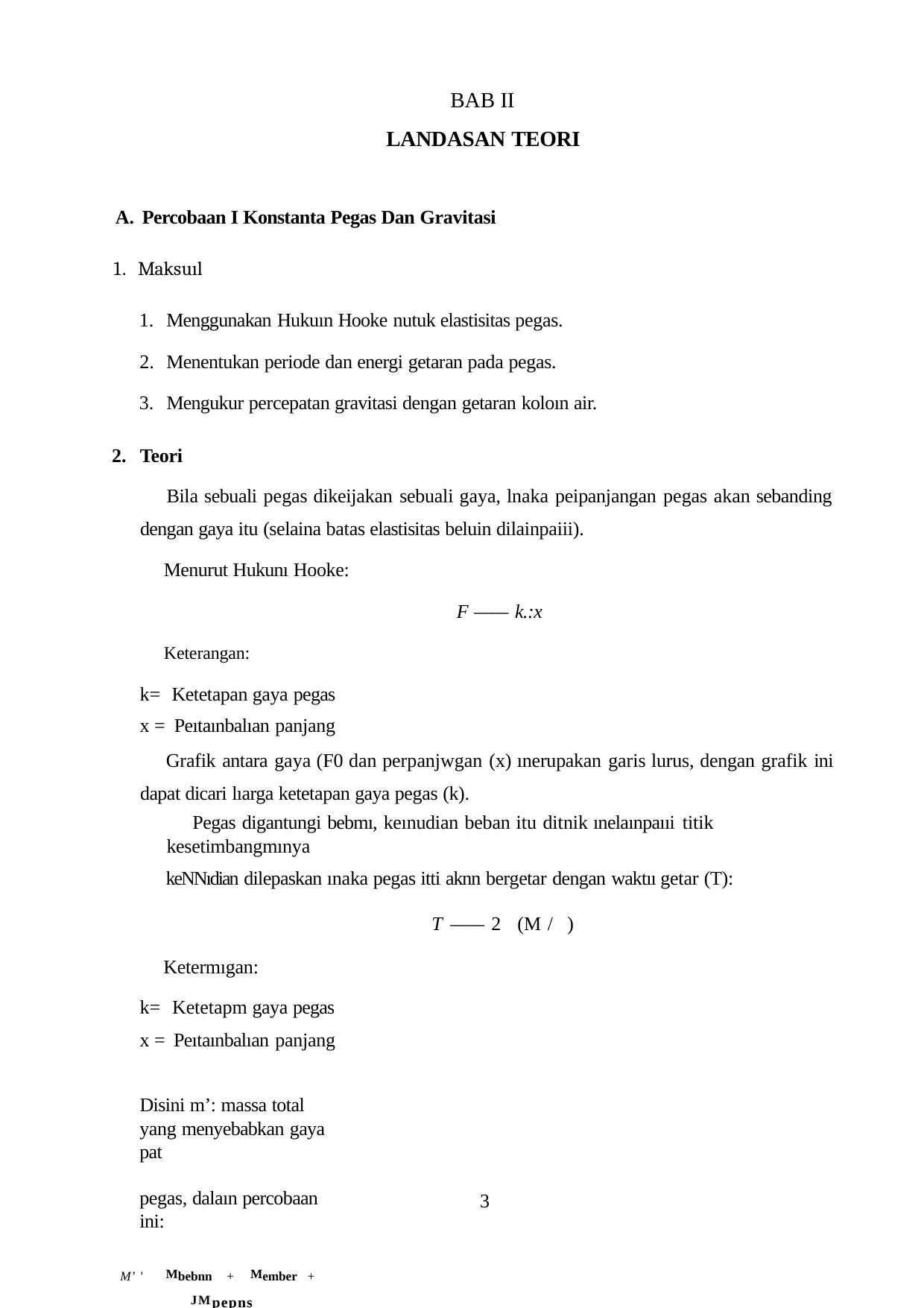

BAB II
LANDASAN TEORI

A. Percobaan I Konstanta Pegas Dan Gravitasi

Maksuıl

Menggunakan Hukuın Hooke nutuk elastisitas pegas.
Menentukan periode dan energi getaran pada pegas.
Mengukur percepatan gravitasi dengan getaran koloın air.

Teori
Bila sebuali pegas dikeijakan sebuali gaya, lnaka peipanjangan pegas akan sebanding dengan gaya itu (selaina batas elastisitas beluin dilainpaiii).
Menurut Hukunı Hooke:
F —— k.:x
Keterangan:
k= Ketetapan gaya pegas x = Peıtaınbalıan panjang
Grafik antara gaya (F0 dan perpanjwgan (x) ınerupakan garis lurus, dengan grafik ini dapat dicari lıarga ketetapan gaya pegas (k).
Pegas digantungi bebmı, keınudian beban itu ditnik ınelaınpaııi titik kesetimbangmınya
keNNıdian dilepaskan ınaka pegas itti aknn bergetar dengan waktıı getar (T):
T —— 2	(M /  )
Ketermıgan:
k= Ketetapm gaya pegas x = Peıtaınbalıan panjang

Disini m’: massa total yang menyebabkan gaya pat	pegas, dalaın percobaan ini:

M’ '	Mbebnn +  Member +  JMpepns

Dengan f= 0 < f < 1
3